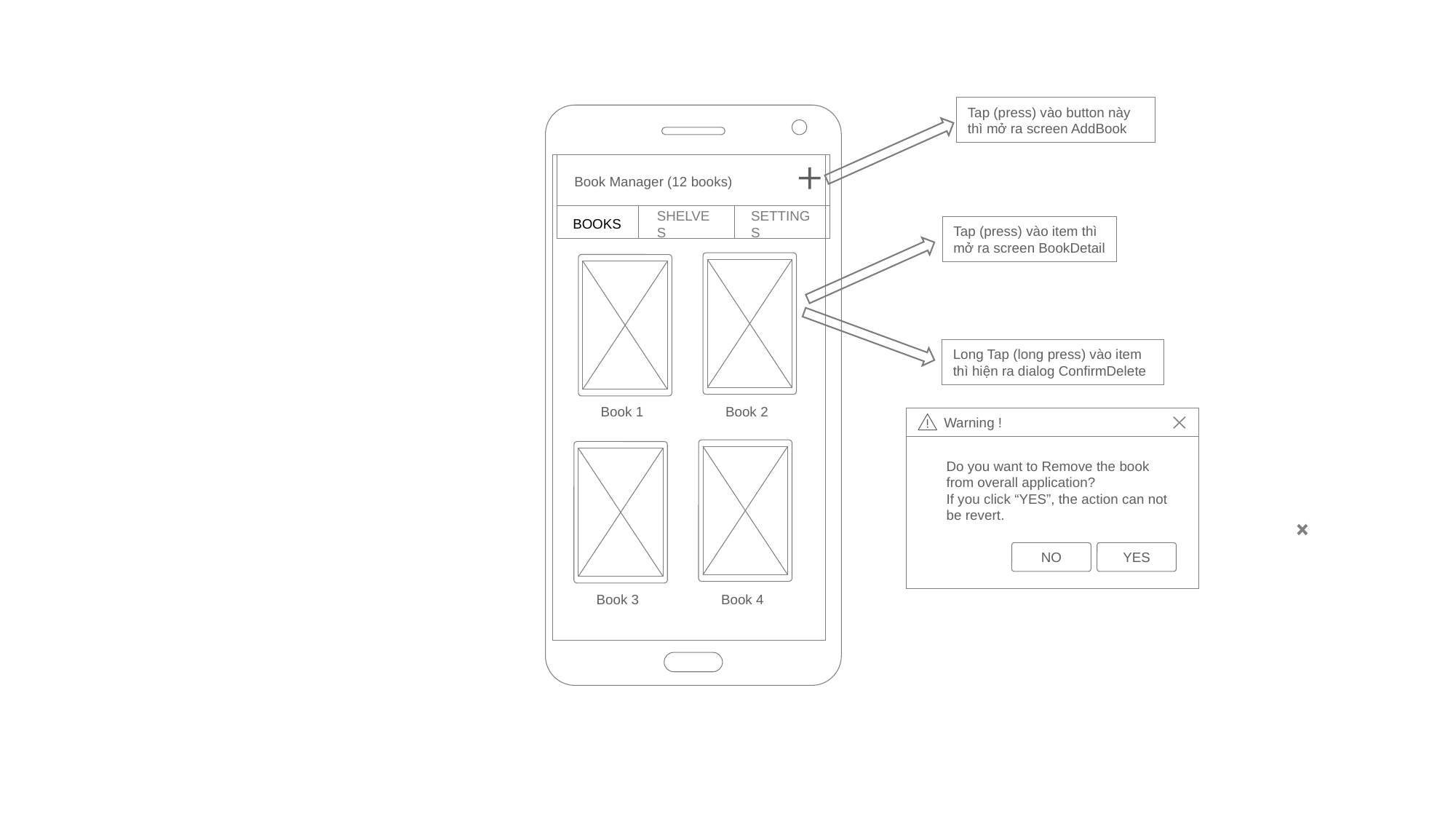

Tap (press) vào button này thì mở ra screen AddBook

Book Manager (12 books)

BOOKS
SHELVES
SETTINGS
Tap (press) vào item thì mở ra screen BookDetail

Long Tap (long press) vào item thì hiện ra dialog ConfirmDelete
Book 1
Book 2
       Warning !

Do you want to Remove the book from overall application?
If you click “YES”, the action can not be revert.

NO
YES

BOOKS

Book 3
Book 4